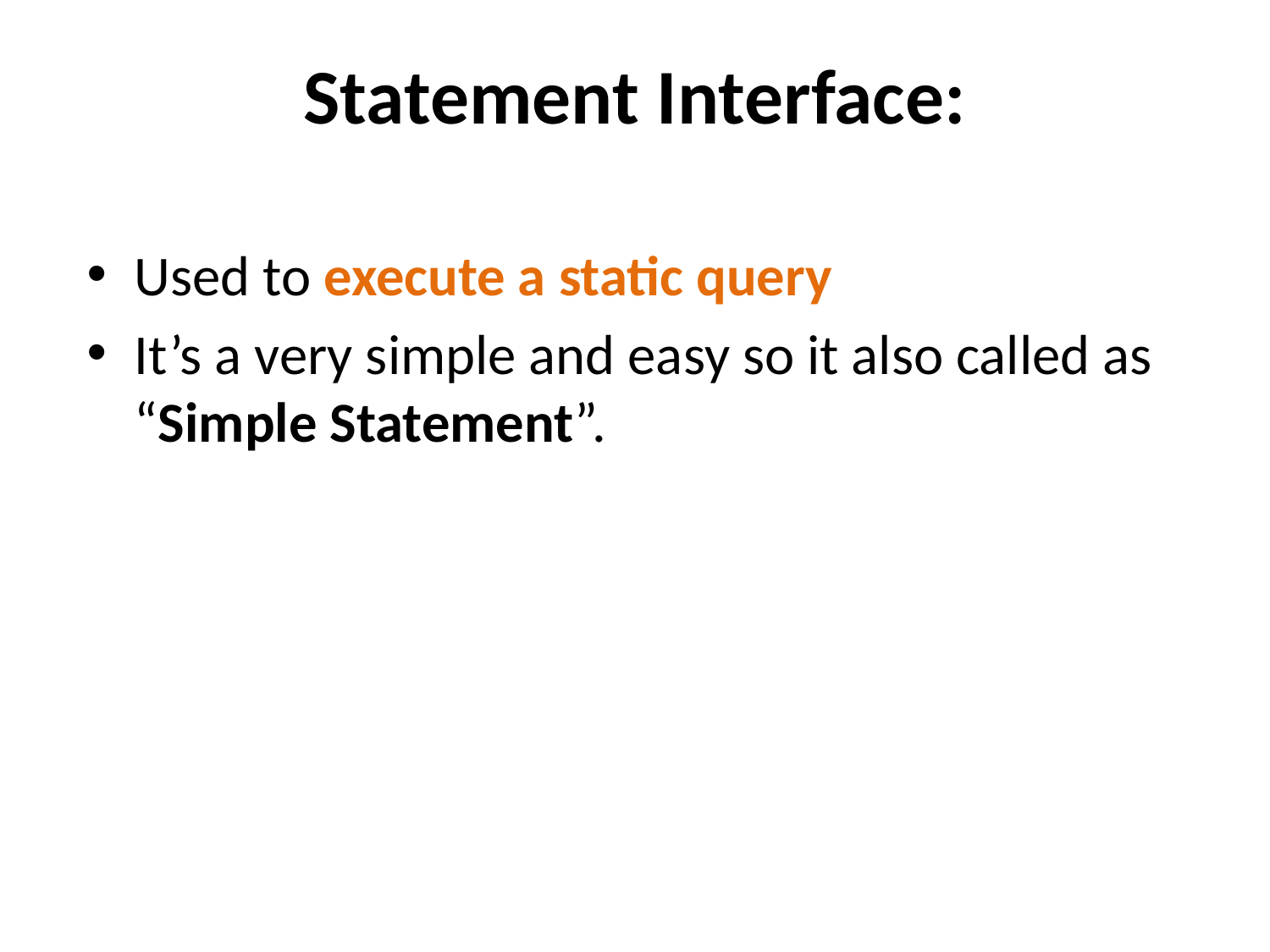

# Statement Interface:
Used to execute a static query
It’s a very simple and easy so it also called as “Simple Statement”.